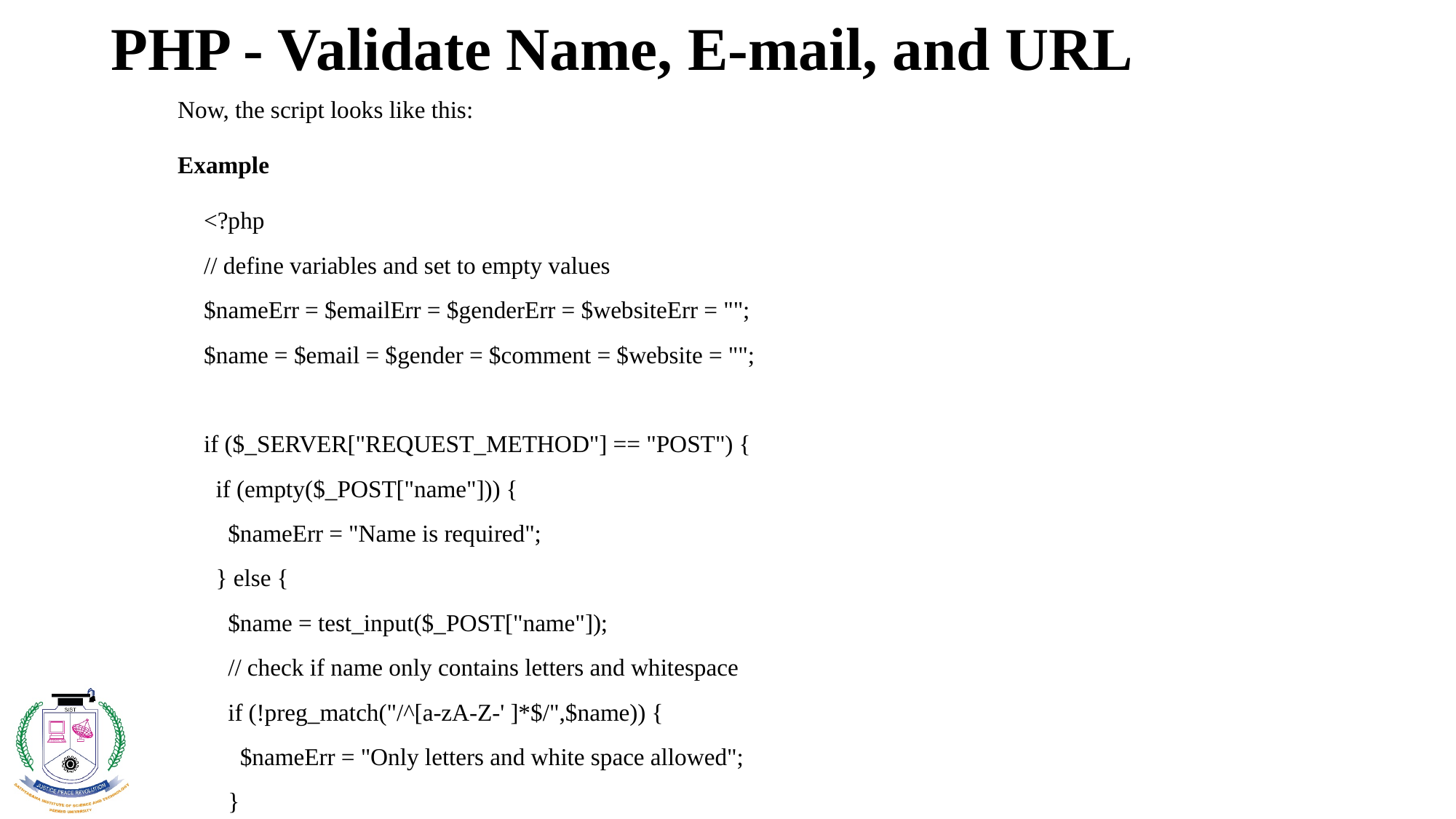

# PHP - Validate Name, E-mail, and URL
Now, the script looks like this:
Example
<?php
// define variables and set to empty values
$nameErr = $emailErr = $genderErr = $websiteErr = "";
$name = $email = $gender = $comment = $website = "";

if ($_SERVER["REQUEST_METHOD"] == "POST") {
  if (empty($_POST["name"])) {
    $nameErr = "Name is required";
  } else {
    $name = test_input($_POST["name"]);
    // check if name only contains letters and whitespace
    if (!preg_match("/^[a-zA-Z-' ]*$/",$name)) {
      $nameErr = "Only letters and white space allowed";
    }
  }